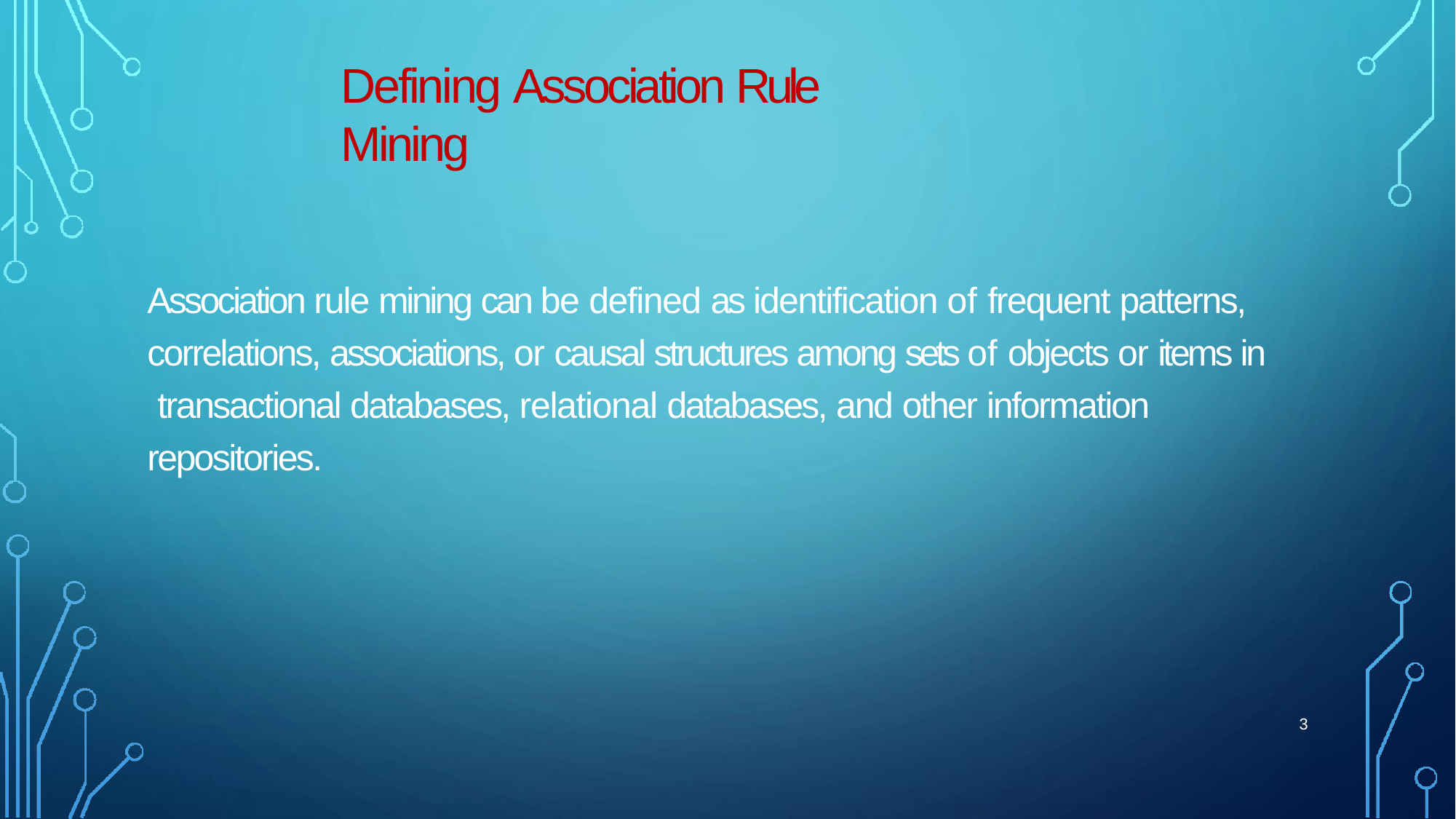

# Defining Association Rule Mining
Association rule mining can be defined as identification of frequent patterns,  correlations, associations, or causal structures among sets of objects or items in  transactional databases, relational databases, and other information  repositories.
3